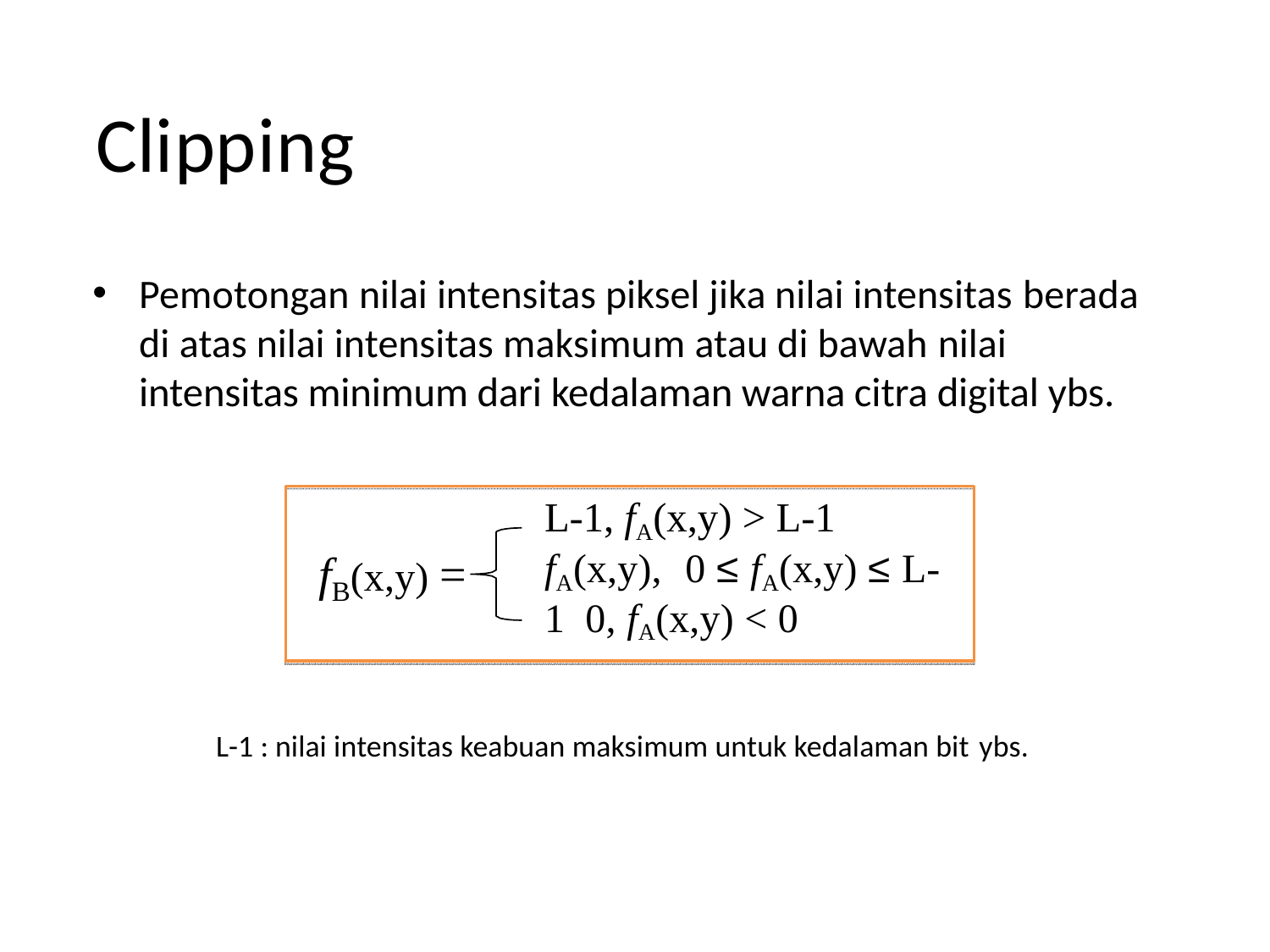

# Clipping
Pemotongan nilai intensitas piksel jika nilai intensitas berada  di atas nilai intensitas maksimum atau di bawah nilai  intensitas minimum dari kedalaman warna citra digital ybs.

L-1, fA(x,y) > L-1
fA(x,y),	0 ≤ fA(x,y) ≤ L-1  0, fA(x,y) < 0

fB(x,y) =
L-1 : nilai intensitas keabuan maksimum untuk kedalaman bit ybs.